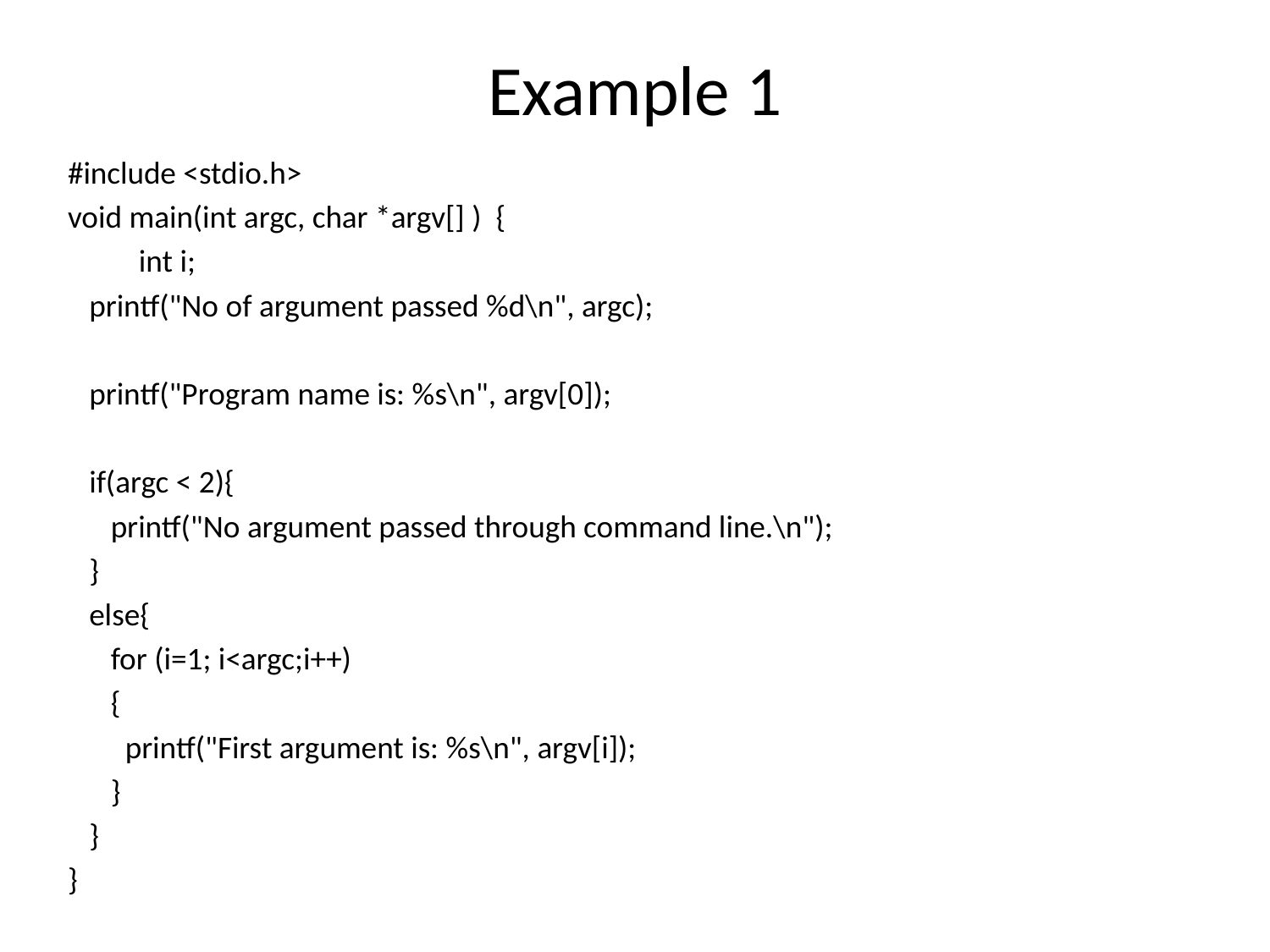

# Example 1
#include <stdio.h>
void main(int argc, char *argv[] )  {
	int i;
   printf("No of argument passed %d\n", argc);

   printf("Program name is: %s\n", argv[0]);

   if(argc < 2){
      printf("No argument passed through command line.\n");
   }
   else{
      for (i=1; i<argc;i++)
      {
        printf("First argument is: %s\n", argv[i]);
      }
   }
}